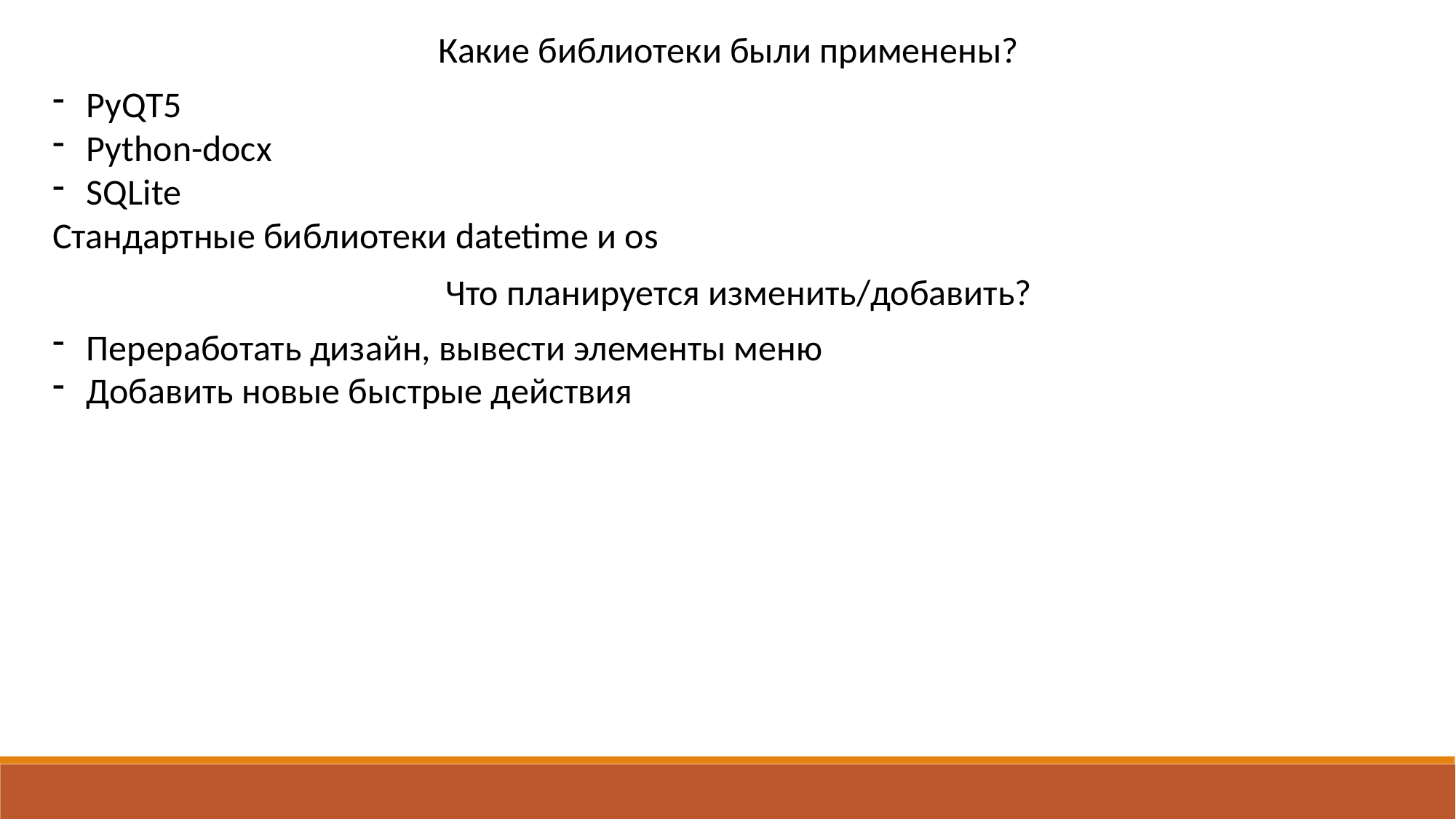

Какие библиотеки были применены?
PyQT5
Python-docx
SQLite
Стандартные библиотеки datetime и os
Что планируется изменить/добавить?
Переработать дизайн, вывести элементы меню
Добавить новые быстрые действия